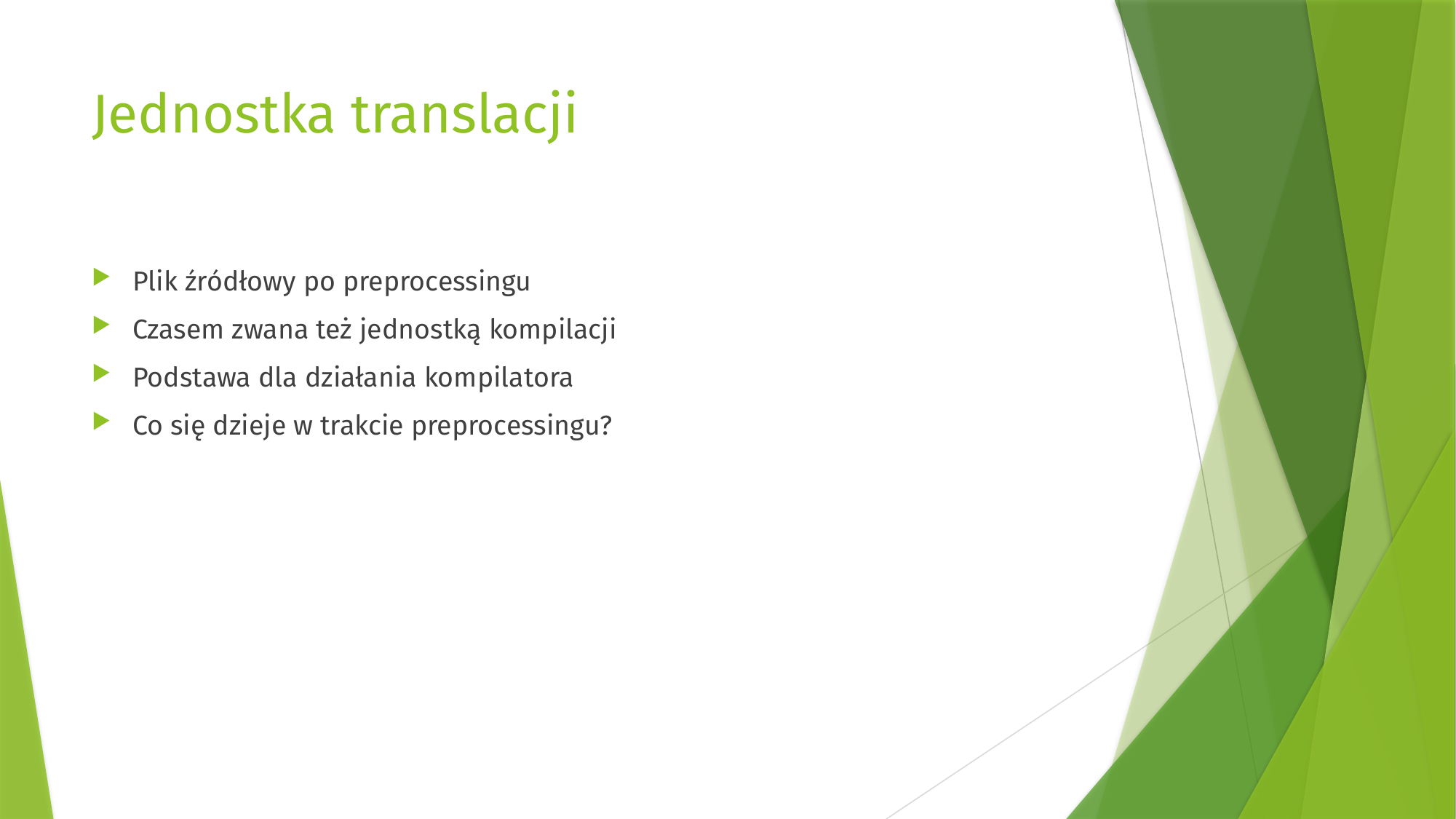

# Jednostka translacji
Plik źródłowy po preprocessingu
Czasem zwana też jednostką kompilacji
Podstawa dla działania kompilatora
Co się dzieje w trakcie preprocessingu?